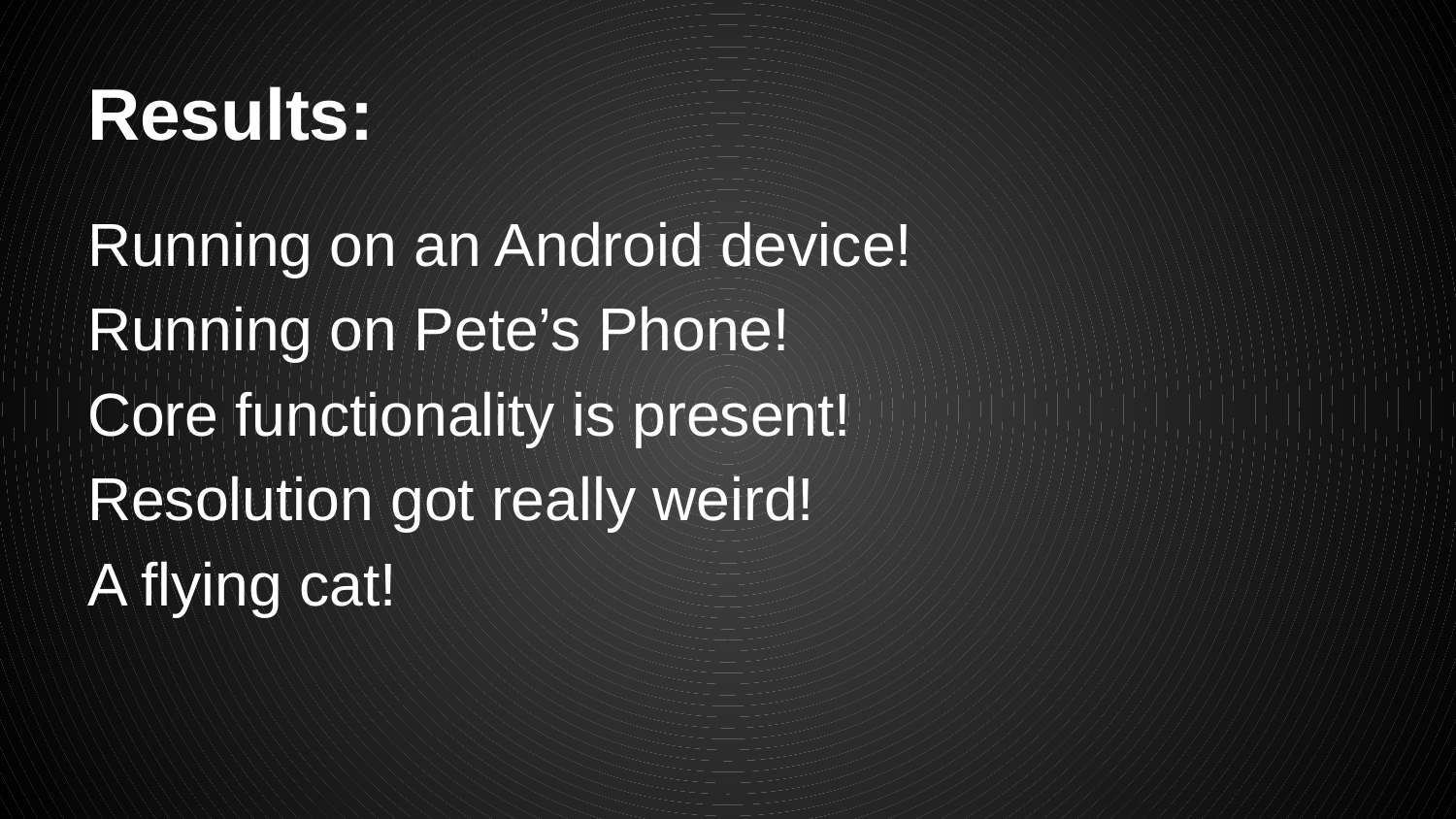

# Results:
Running on an Android device!
Running on Pete’s Phone!
Core functionality is present!
Resolution got really weird!
A flying cat!